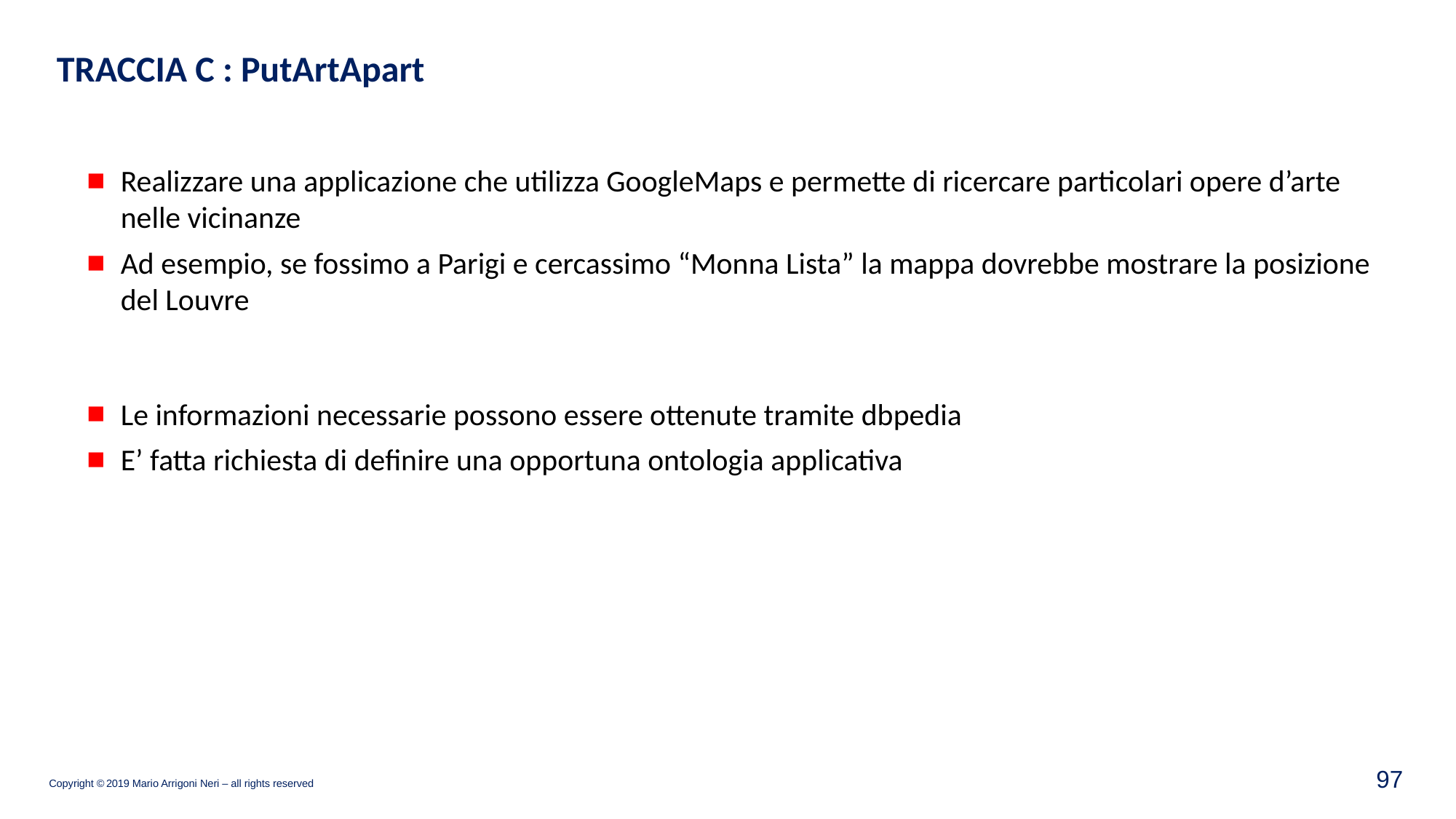

TRACCIA C : PutArtApart

Realizzare una applicazione che utilizza GoogleMaps e permette di ricercare particolari opere d’arte  nelle vicinanze
Ad esempio, se fossimo a Parigi e cercassimo “Monna Lista” la mappa dovrebbe mostrare la posizione del Louvre
Le informazioni necessarie possono essere ottenute tramite dbpedia
E’ fatta richiesta di definire una opportuna ontologia applicativa
97